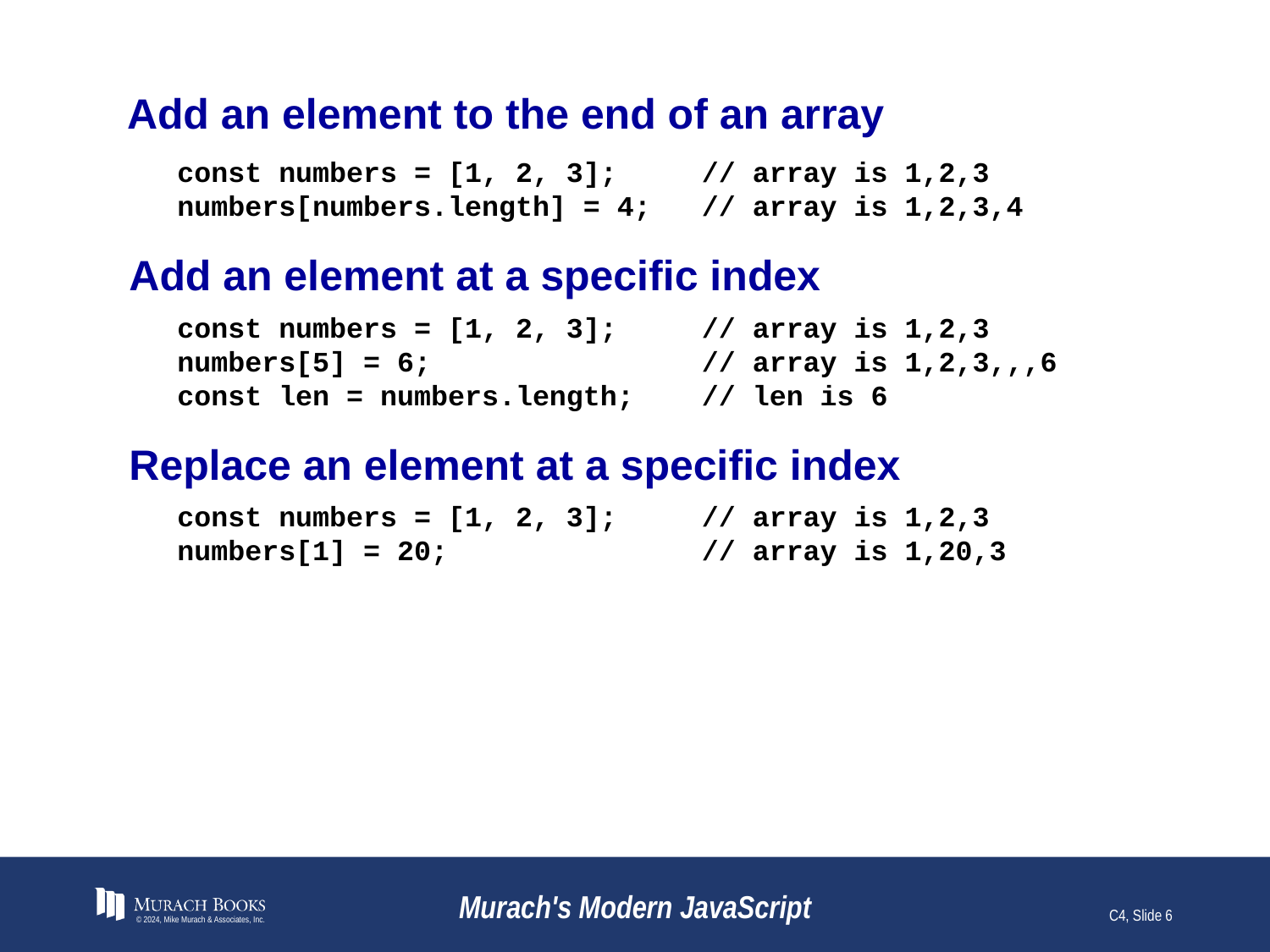

# Add an element to the end of an array
const numbers = [1, 2, 3];     // array is 1,2,3
numbers[numbers.length] = 4;   // array is 1,2,3,4
Add an element at a specific index
const numbers = [1, 2, 3];     // array is 1,2,3
numbers[5] = 6;                // array is 1,2,3,,,6
const len = numbers.length;    // len is 6
Replace an element at a specific index
const numbers = [1, 2, 3];     // array is 1,2,3
numbers[1] = 20;               // array is 1,20,3

© 2024, Mike Murach & Associates, Inc.
Murach's Modern JavaScript

C4, Slide 6